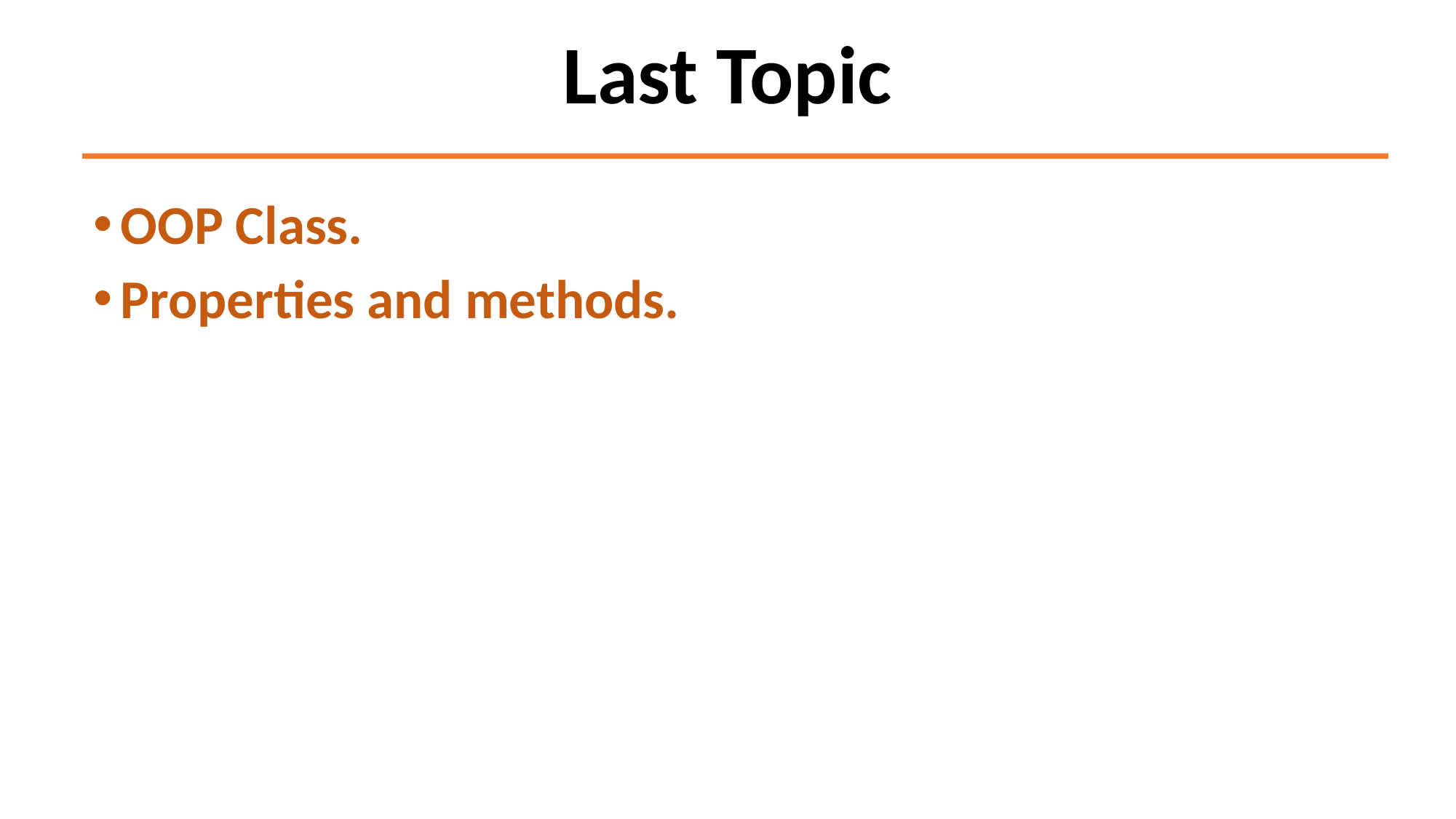

# Last Topic

OOP Class.
Properties and methods.